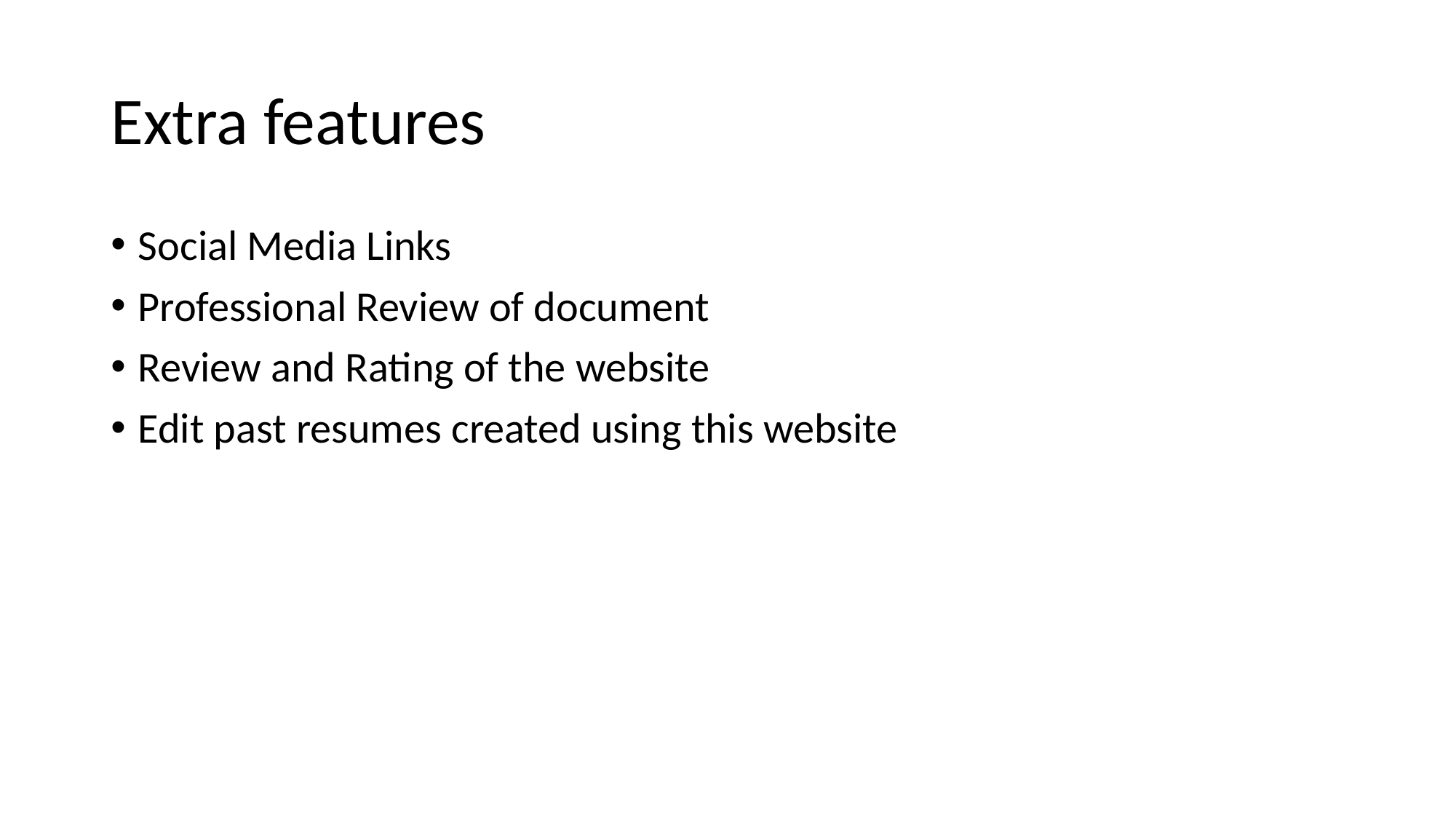

# Extra features
Social Media Links
Professional Review of document
Review and Rating of the website
Edit past resumes created using this website